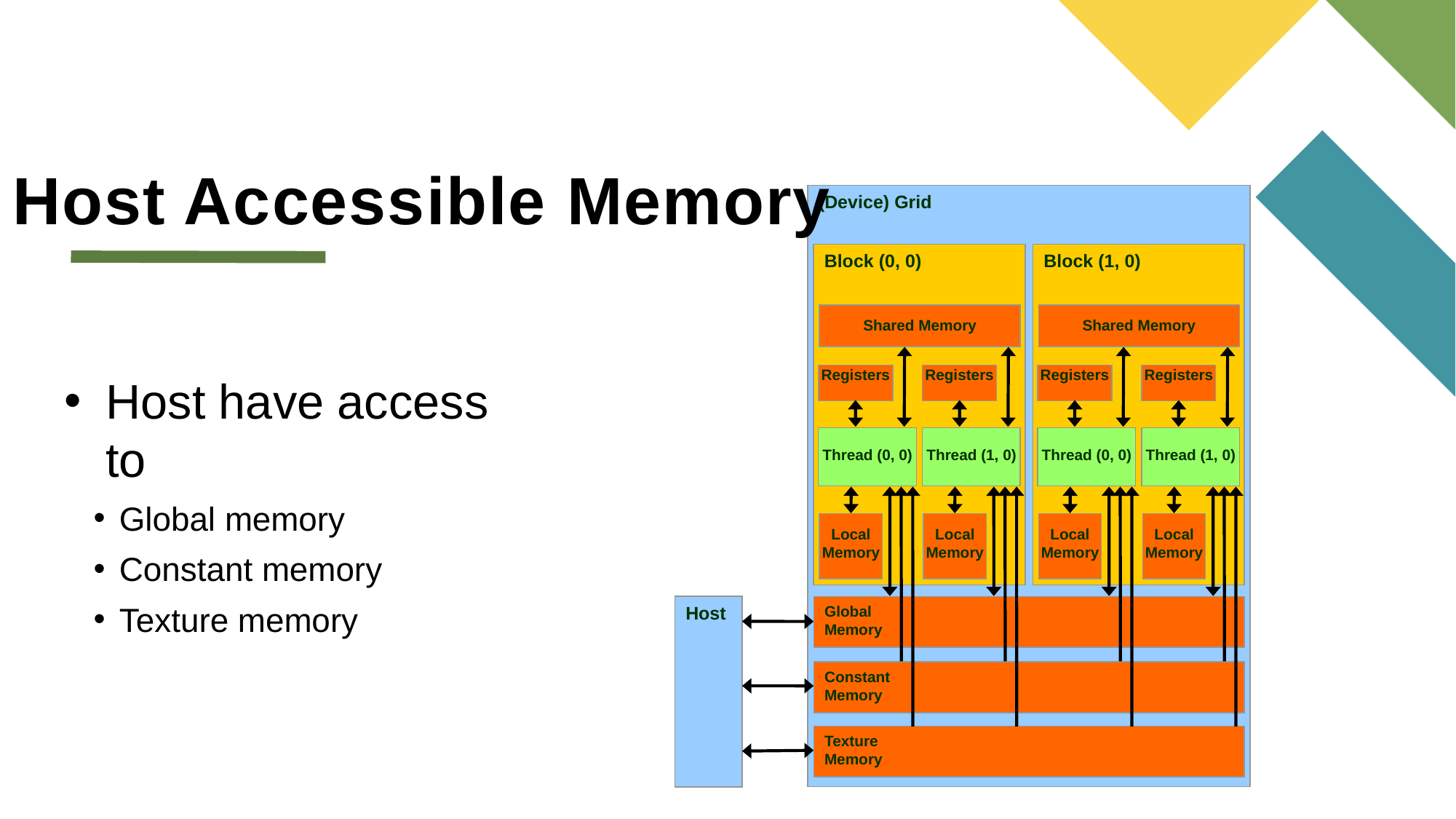

# Host Accessible Memory

(Device) Grid
Block (0, 0)
Block (1, 0)
Shared Memory
Shared Memory

Registers
Registers
Registers
Registers

Thread (0, 0)
Thread (1, 0)
Thread (0, 0)
Thread (1, 0)

Local
Memory
Local
Memory
Local
Memory
Local
Memory
Host
Global
Memory

Constant
Memory

Texture
Memory

Host have access to
Global memory
Constant memory
Texture memory